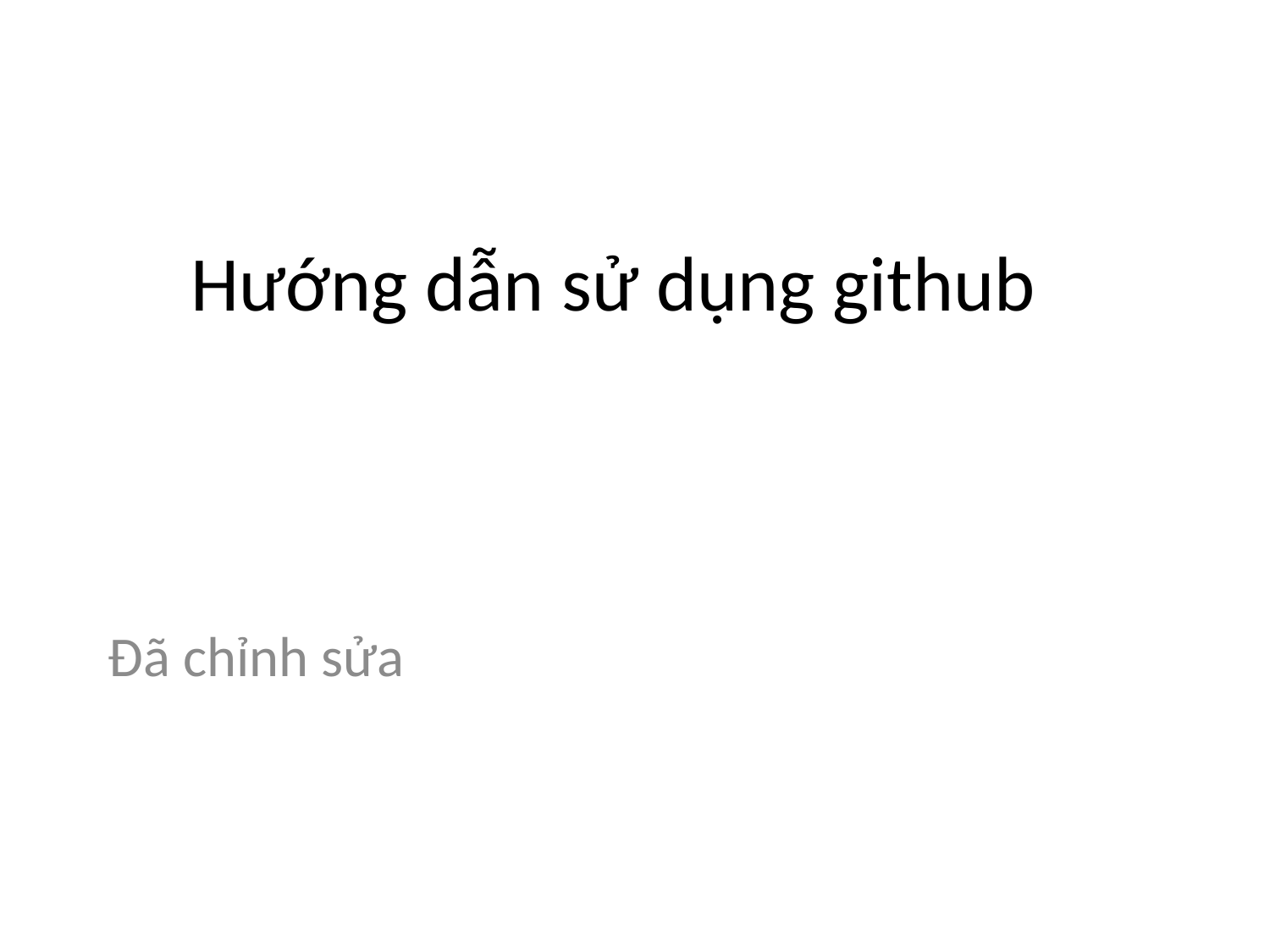

# Hướng dẫn sử dụng github
Đã chỉnh sửa